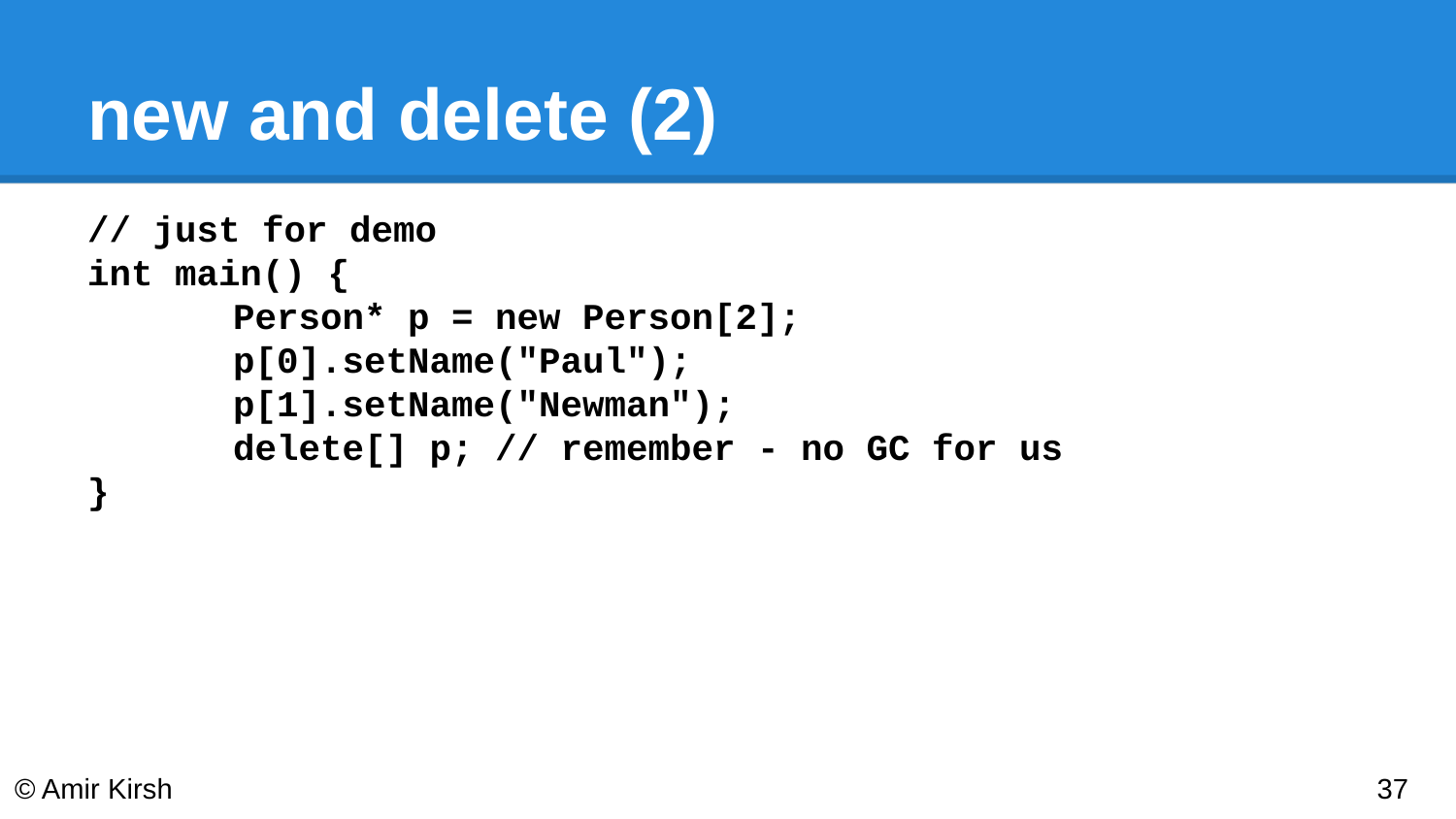

# new and delete (2)
// just for demo
int main() {
	Person* p = new Person[2];
	p[0].setName("Paul");
	p[1].setName("Newman");
	delete[] p; // remember - no GC for us
}
© Amir Kirsh
37